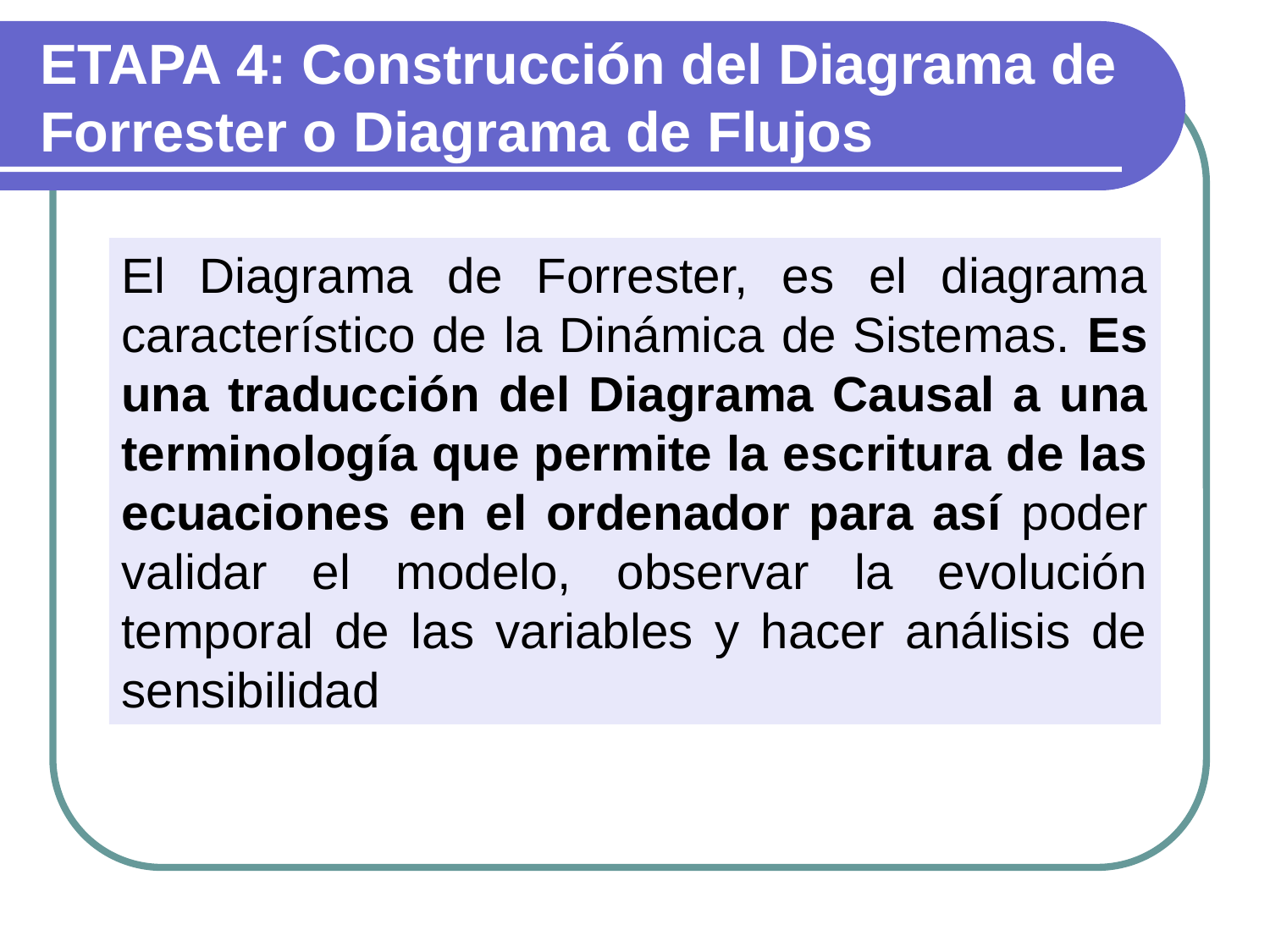

# ETAPA 4: Construcción del Diagrama de Forrester o Diagrama de Flujos
El Diagrama de Forrester, es el diagrama característico de la Dinámica de Sistemas. Es una traducción del Diagrama Causal a una terminología que permite la escritura de las ecuaciones en el ordenador para así poder validar el modelo, observar la evolución temporal de las variables y hacer análisis de sensibilidad